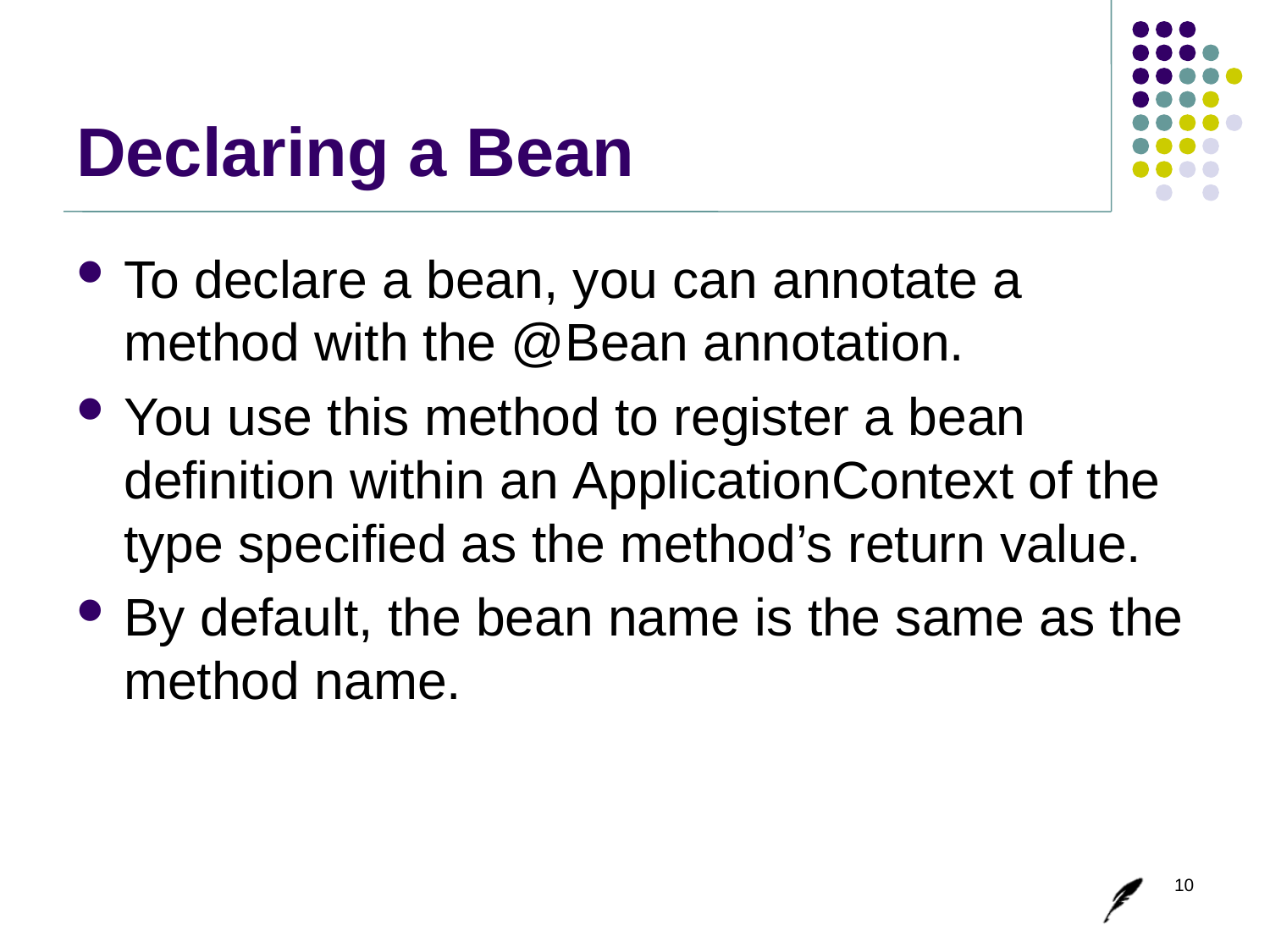

# Declaring a Bean
To declare a bean, you can annotate a method with the @Bean annotation.
You use this method to register a bean definition within an ApplicationContext of the type specified as the method’s return value.
By default, the bean name is the same as the method name.
10